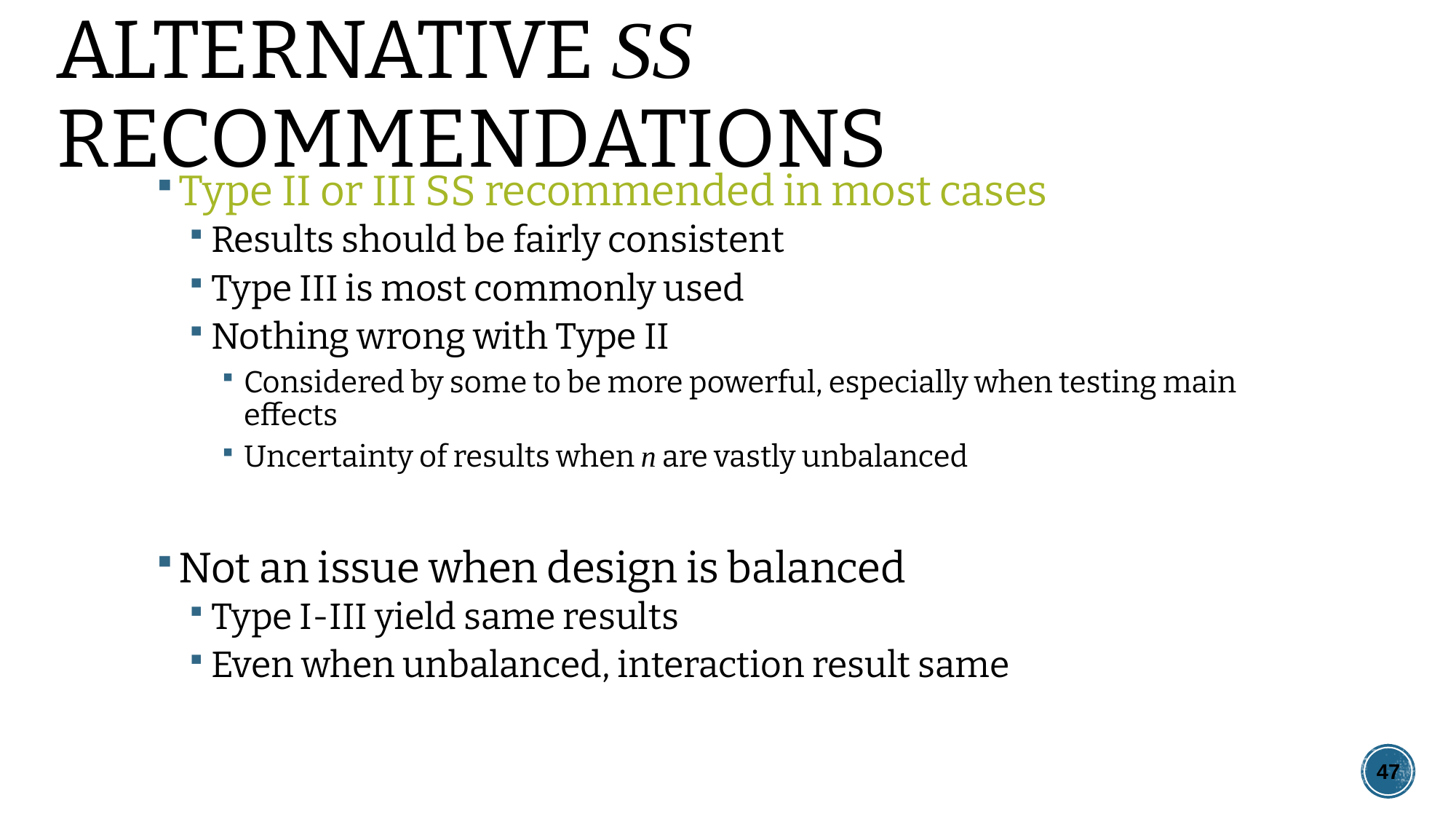

# Alternative SS Recommendations
Type II or III SS recommended in most cases
Results should be fairly consistent
Type III is most commonly used
Nothing wrong with Type II
Considered by some to be more powerful, especially when testing main effects
Uncertainty of results when n are vastly unbalanced

Not an issue when design is balanced
Type I-III yield same results
Even when unbalanced, interaction result same
47